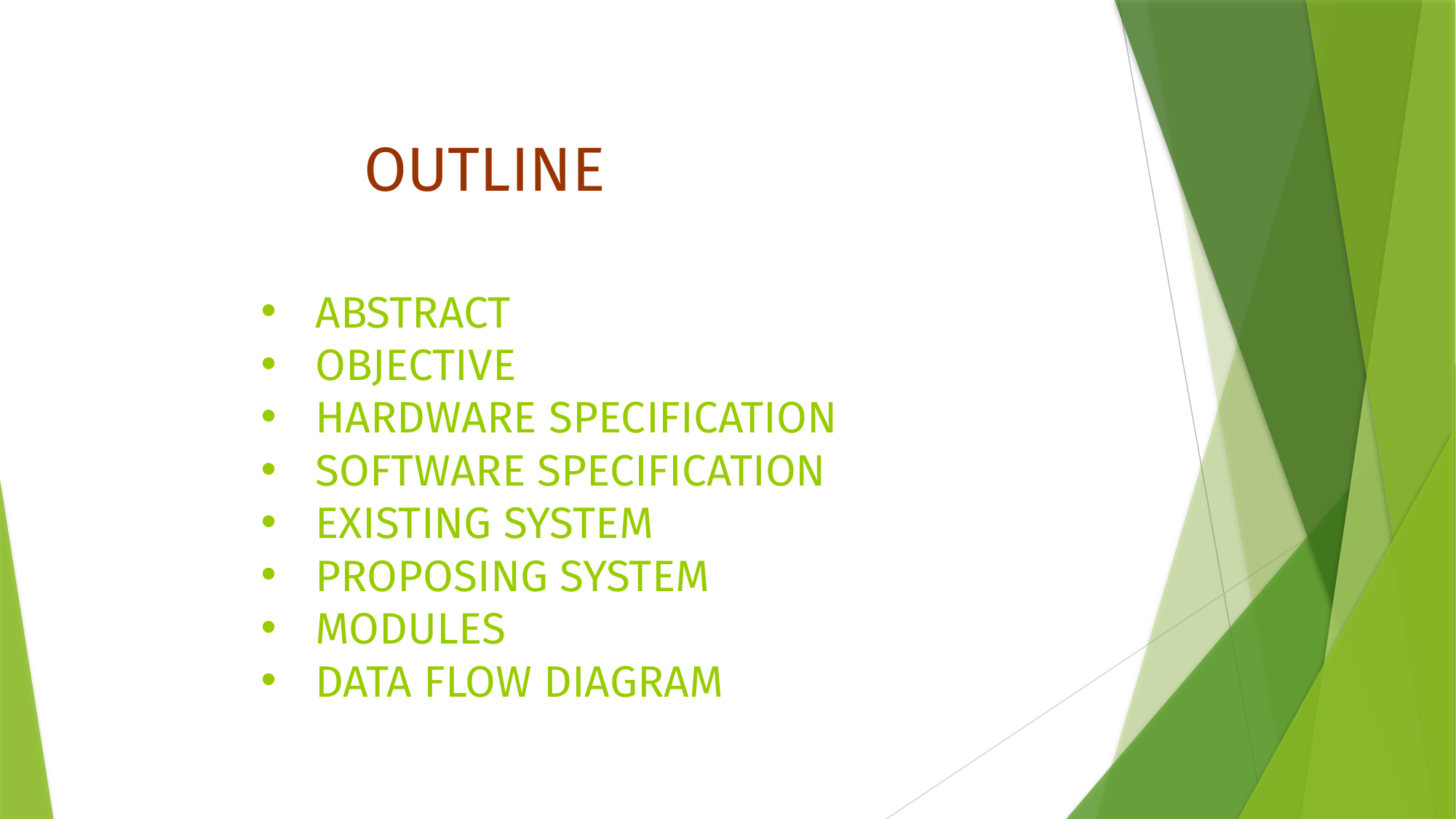

OUTLINE
ABSTRACT
OBJECTIVE
HARDWARE SPECIFICATION
SOFTWARE SPECIFICATION
EXISTING SYSTEM
PROPOSING SYSTEM
MODULES
DATA FLOW DIAGRAM